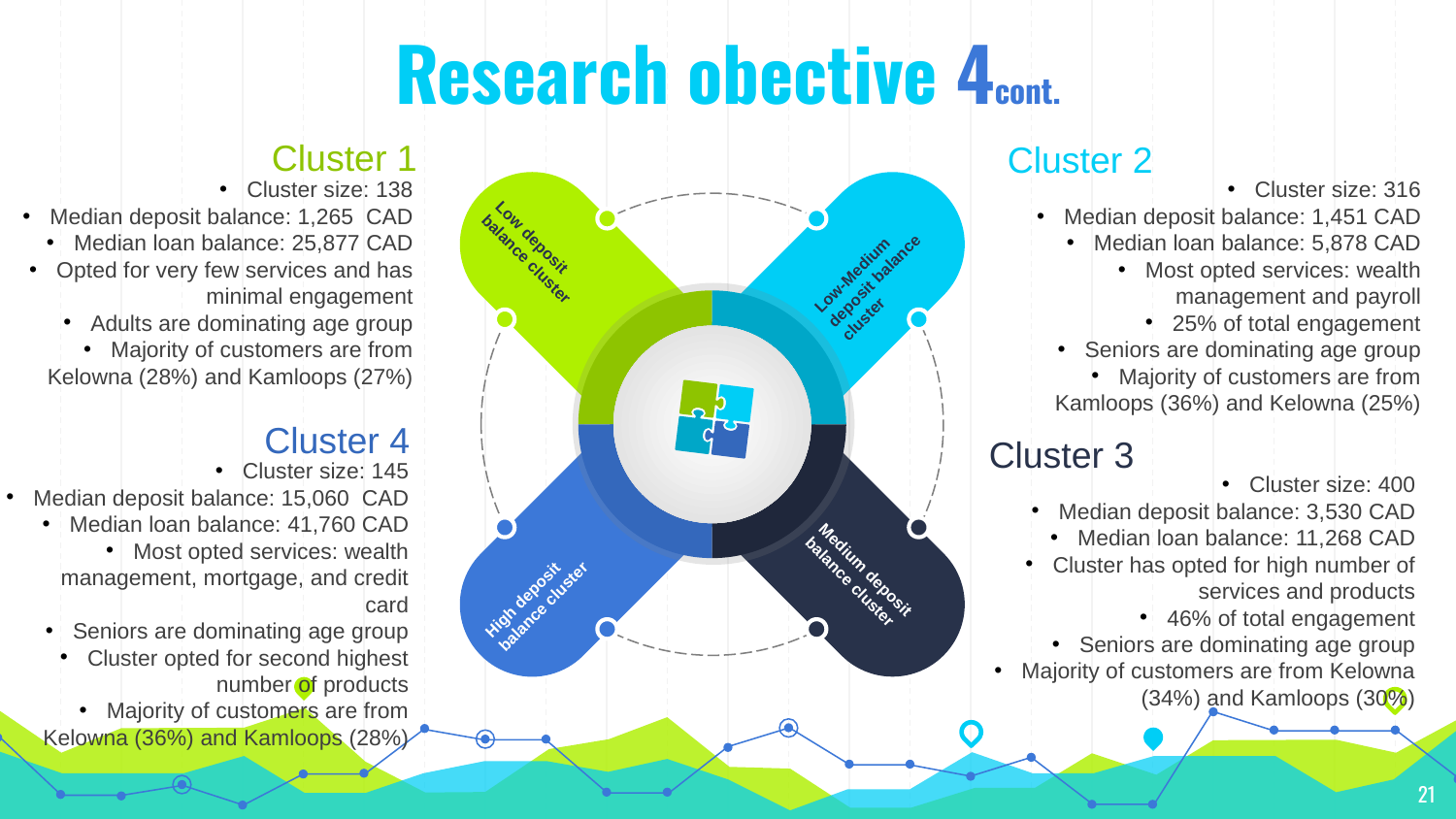

# Research obective 4cont.
Cluster 1
Cluster size: 138
Median deposit balance: 1,265  CAD
Median loan balance: 25,877 CAD
Opted for very few services and has minimal engagement
Adults are dominating age group
Majority of customers are from Kelowna (28%) and Kamloops (27%)
Cluster 2
Cluster size: 316
Median deposit balance: 1,451 CAD
Median loan balance: 5,878 CAD
Most opted services: wealth management and payroll
25% of total engagement
Seniors are dominating age group
Majority of customers are from Kamloops (36%) and Kelowna (25%)

Low-Medium deposit balance cluster
Low deposit balance cluster

Cluster 4
Cluster size: 145
Median deposit balance: 15,060  CAD
Median loan balance: 41,760 CAD
Most opted services: wealth management, mortgage, and credit card
Seniors are dominating age group
Cluster opted for second highest number of products
Majority of customers are from Kelowna (36%) and Kamloops (28%)
Cluster 3
Cluster size: 400
Median deposit balance: 3,530 CAD
Median loan balance: 11,268 CAD
Cluster has opted for high number of services and products
46% of total engagement
Seniors are dominating age group
Majority of customers are from Kelowna (34%) and Kamloops (30%)

High deposit balance cluster
Medium deposit balance cluster

21